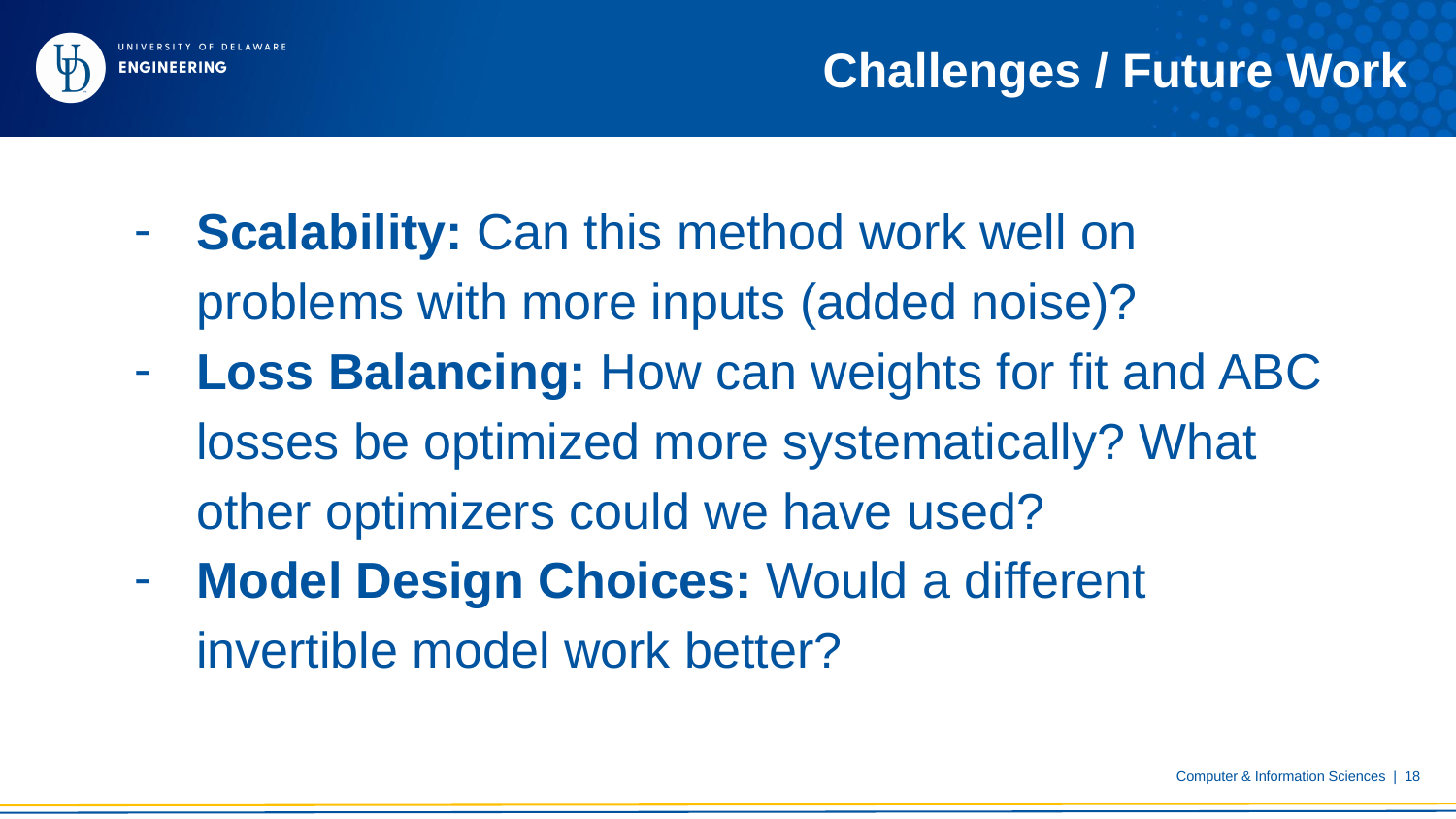

# Challenges / Future Work
Scalability: Can this method work well on problems with more inputs (added noise)?
Loss Balancing: How can weights for fit and ABC losses be optimized more systematically? What other optimizers could we have used?
Model Design Choices: Would a different invertible model work better?